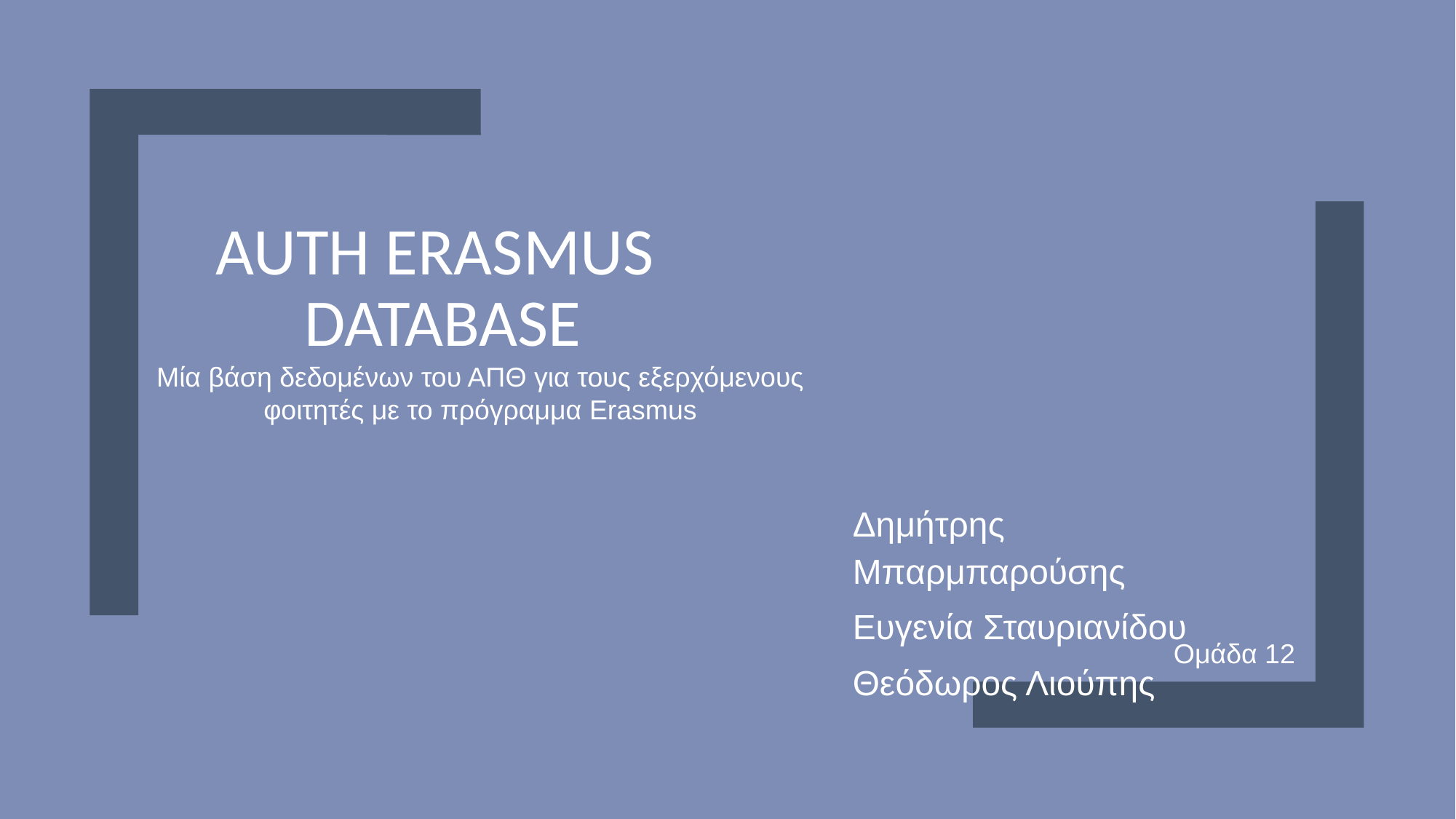

# Auth Erasmus Database
Μία βάση δεδομένων του ΑΠΘ για τους εξερχόμενους
 φοιτητές με το πρόγραμμα Erasmus

Δημήτρης Μπαρμπαρούσης
Ευγενία Σταυριανίδου
Θεόδωρος Λιούπης
Ομάδα 12